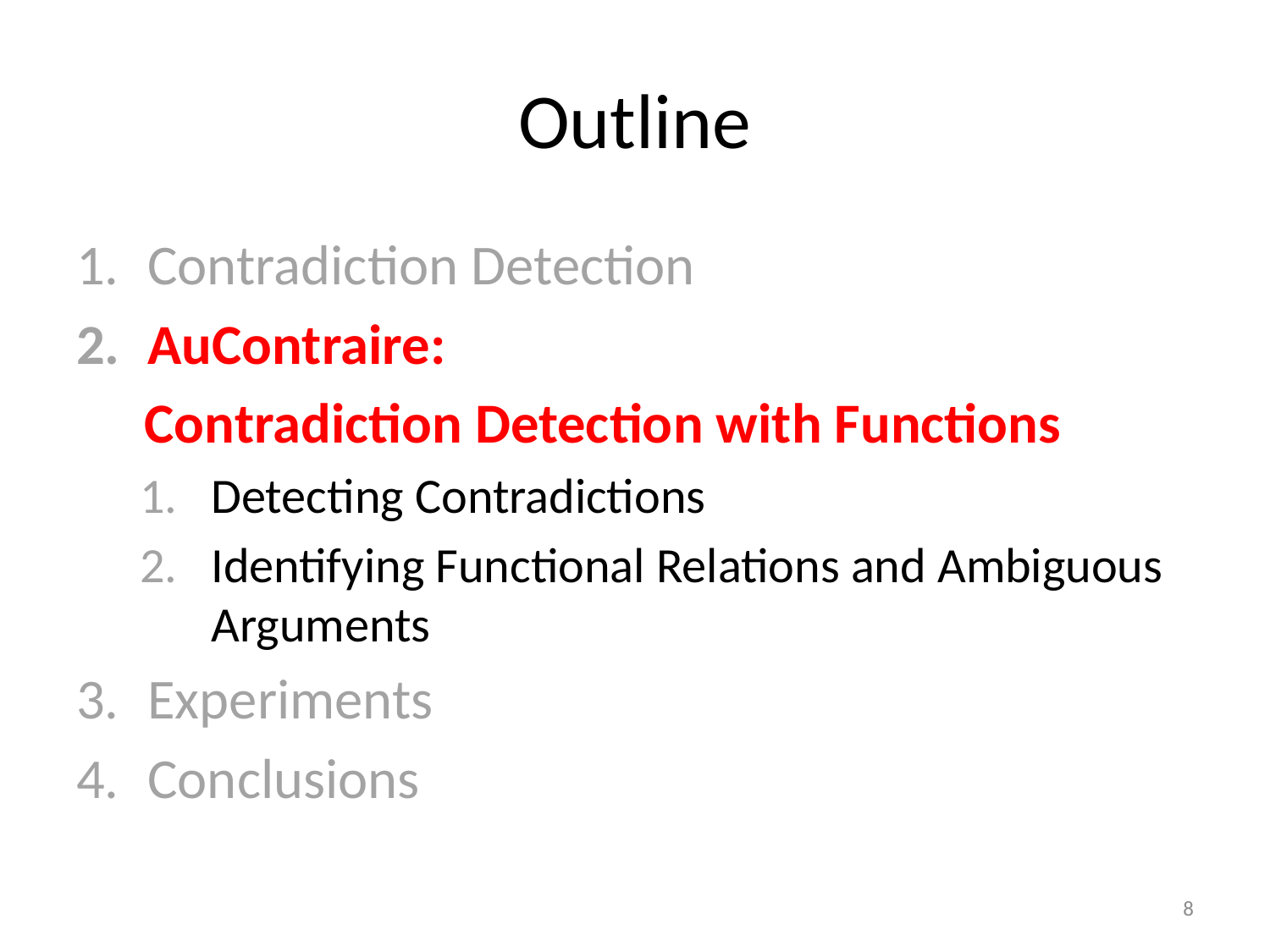

# Outline
Contradiction Detection
AuContraire:
 Contradiction Detection with Functions
Detecting Contradictions
Identifying Functional Relations and Ambiguous Arguments
Experiments
Conclusions
8